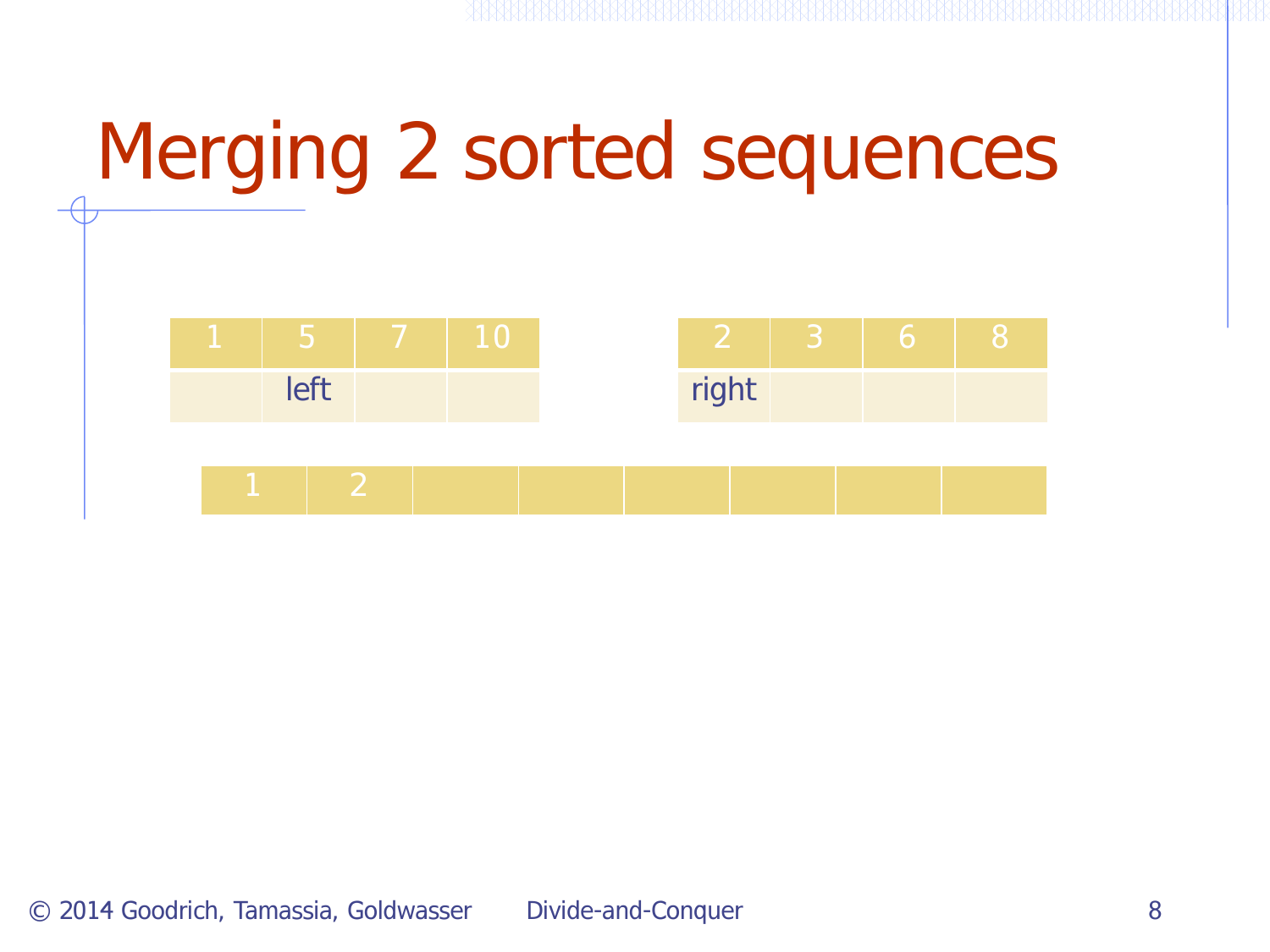

# Merging 2 sorted sequences
| 1 | 5 | 7 | 10 |
| --- | --- | --- | --- |
|  | left |  |  |
| 2 | 3 | 6 | 8 |
| --- | --- | --- | --- |
| right |  |  |  |
| 1 | 2 |  |  |  |  |  |  |
| --- | --- | --- | --- | --- | --- | --- | --- |
Divide-and-Conquer
8